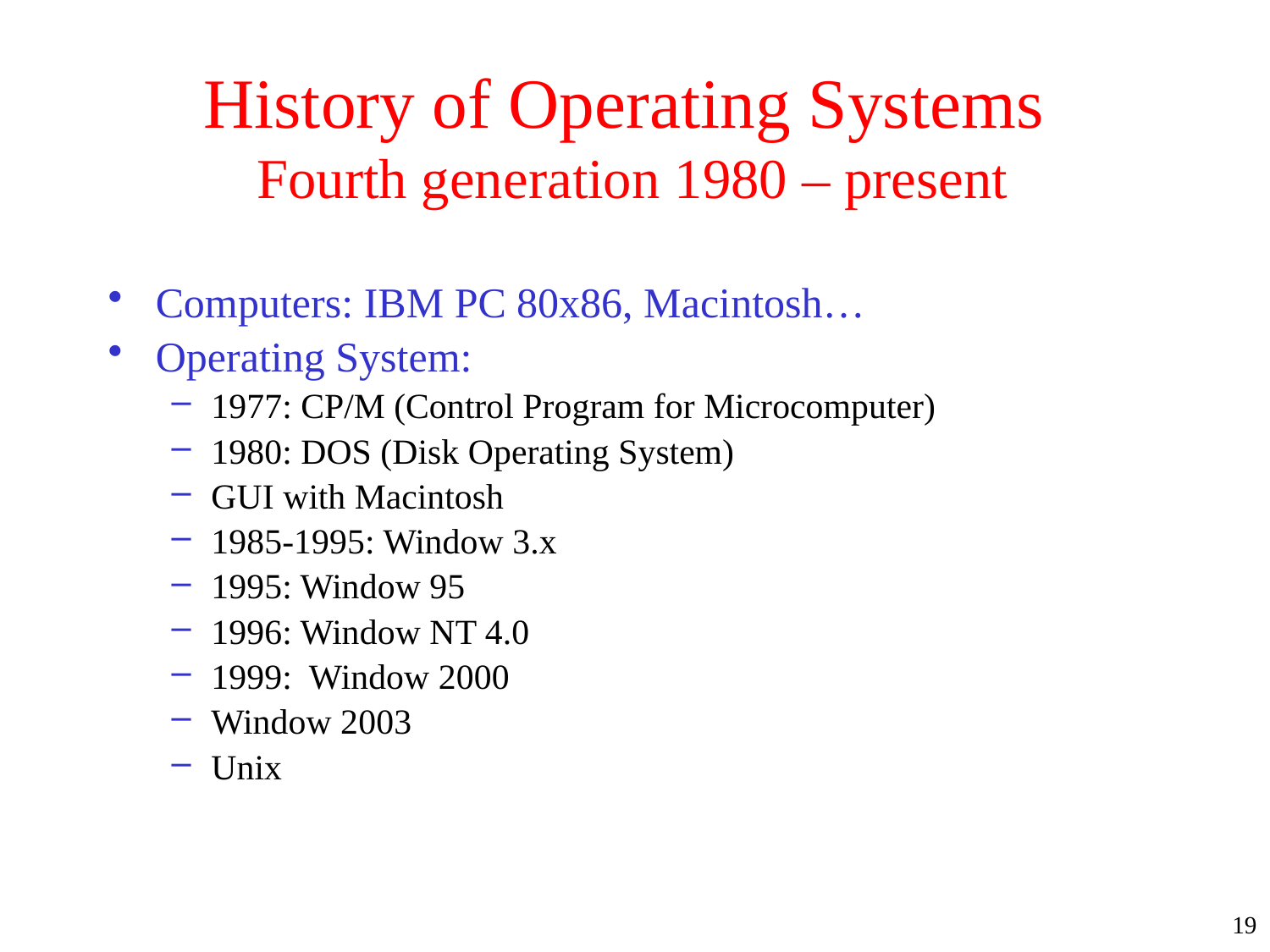

# History of Operating Systems Fourth generation 1980 – present
Computers: IBM PC 80x86, Macintosh…
Operating System:
1977: CP/M (Control Program for Microcomputer)
1980: DOS (Disk Operating System)
GUI with Macintosh
1985-1995: Window 3.x
1995: Window 95
1996: Window NT 4.0
1999:  Window 2000
Window 2003
Unix

19